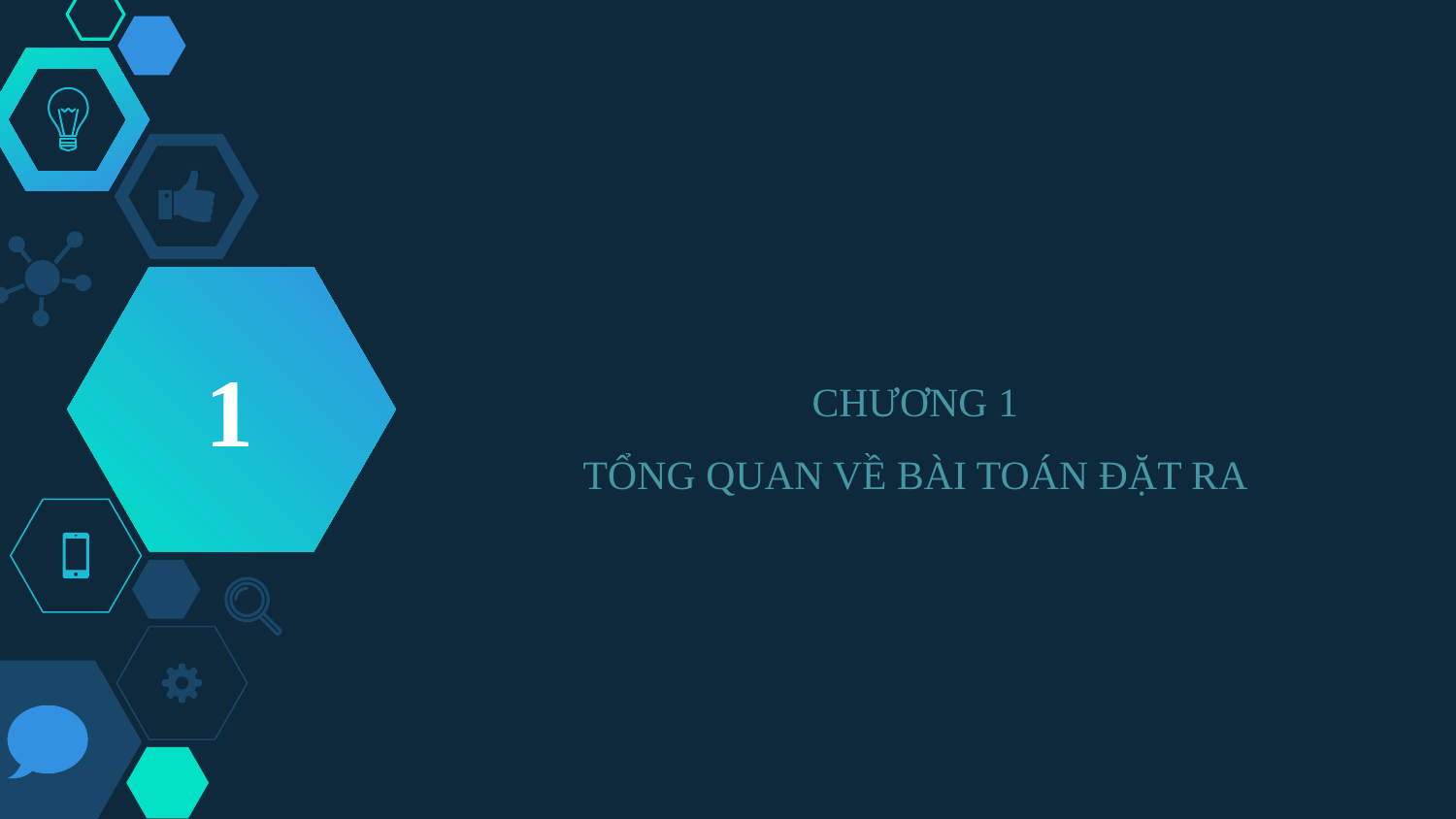

1
# CHƯƠNG 1 TỔNG QUAN VỀ BÀI TOÁN ĐẶT RA